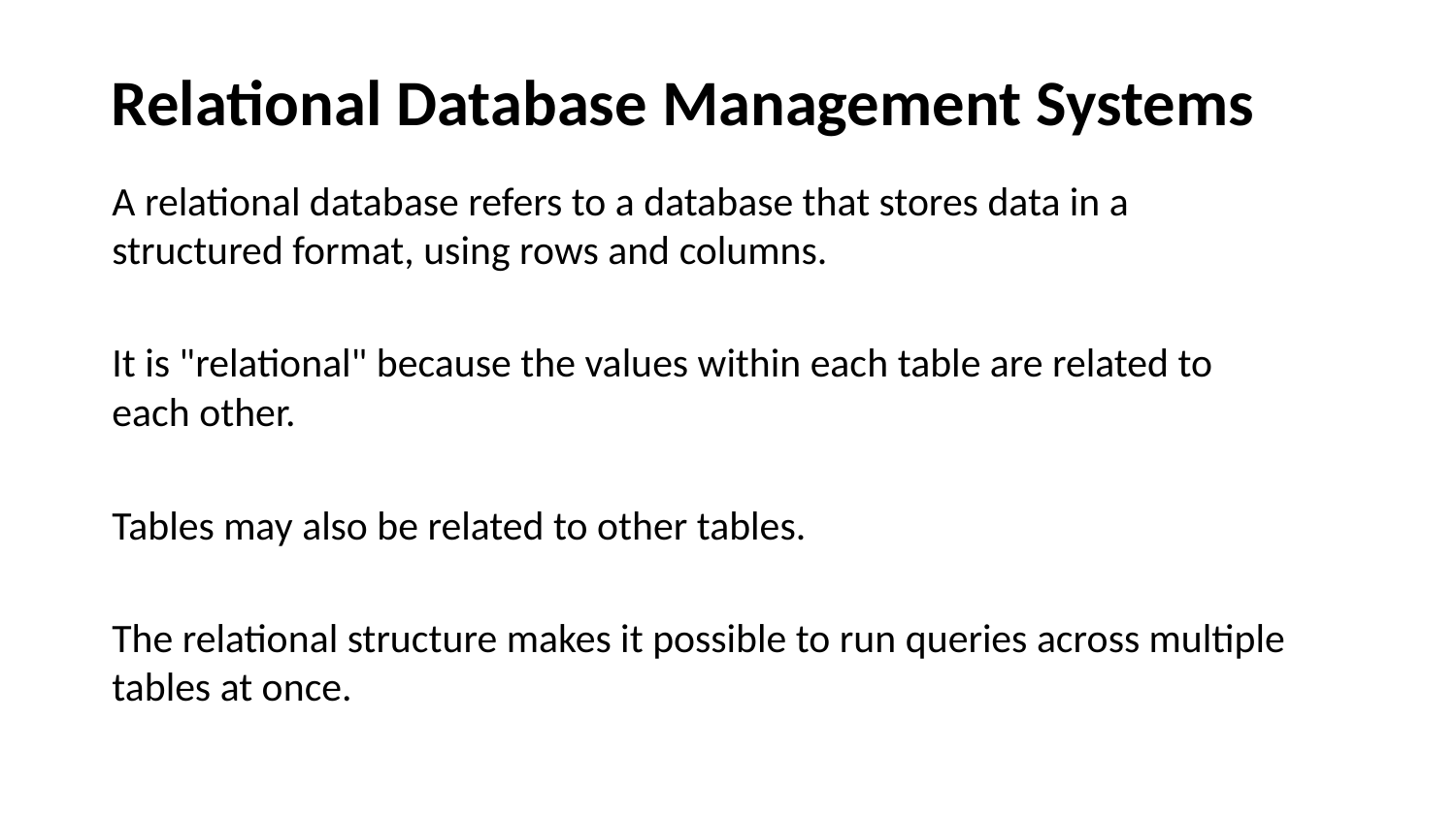

# Relational Database Management Systems
A relational database refers to a database that stores data in a structured format, using rows and columns.

It is "relational" because the values within each table are related to each other.

Tables may also be related to other tables.

The relational structure makes it possible to run queries across multiple tables at once.